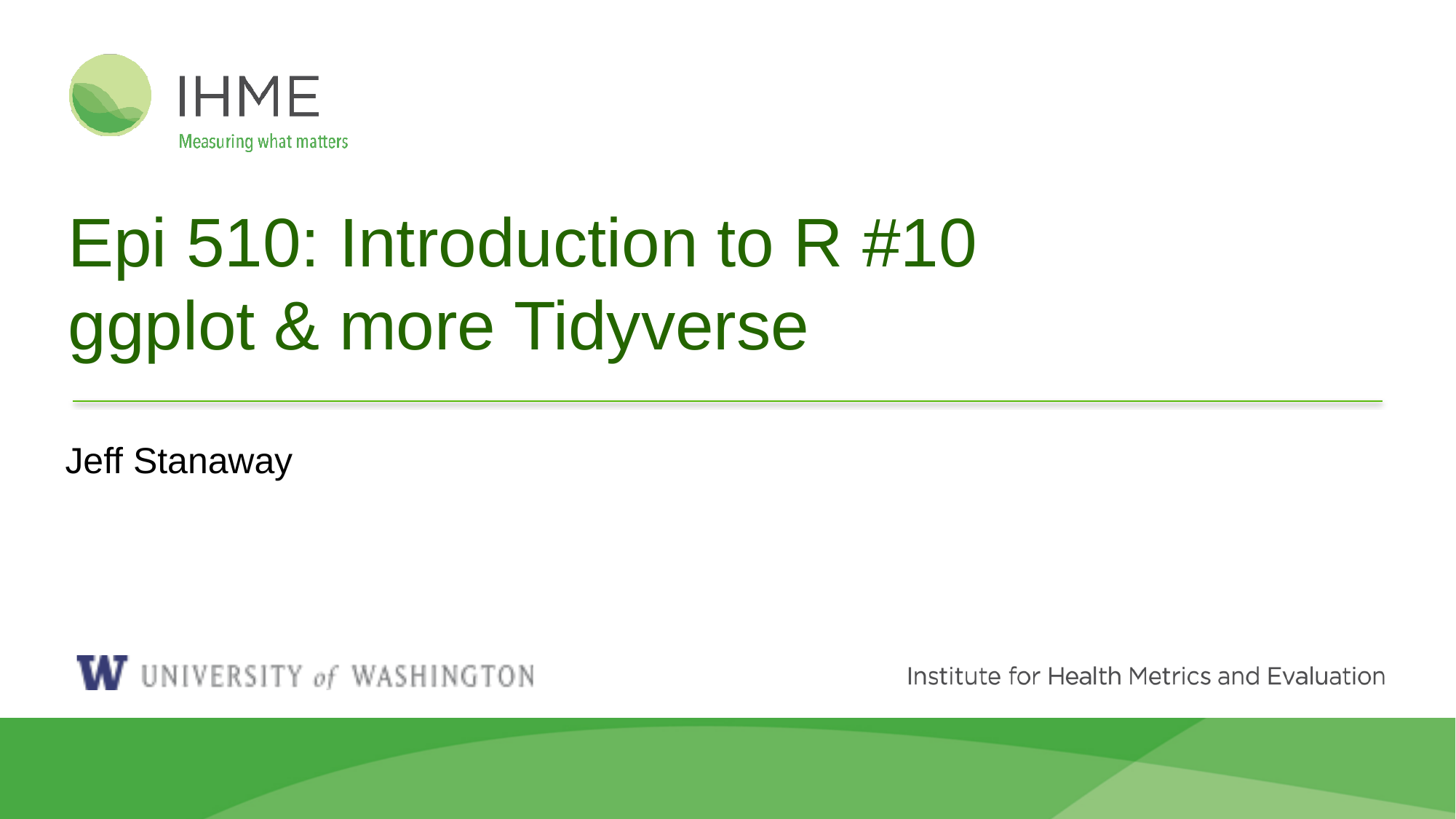

# Epi 510: Introduction to R #10 ggplot & more Tidyverse
Jeff Stanaway